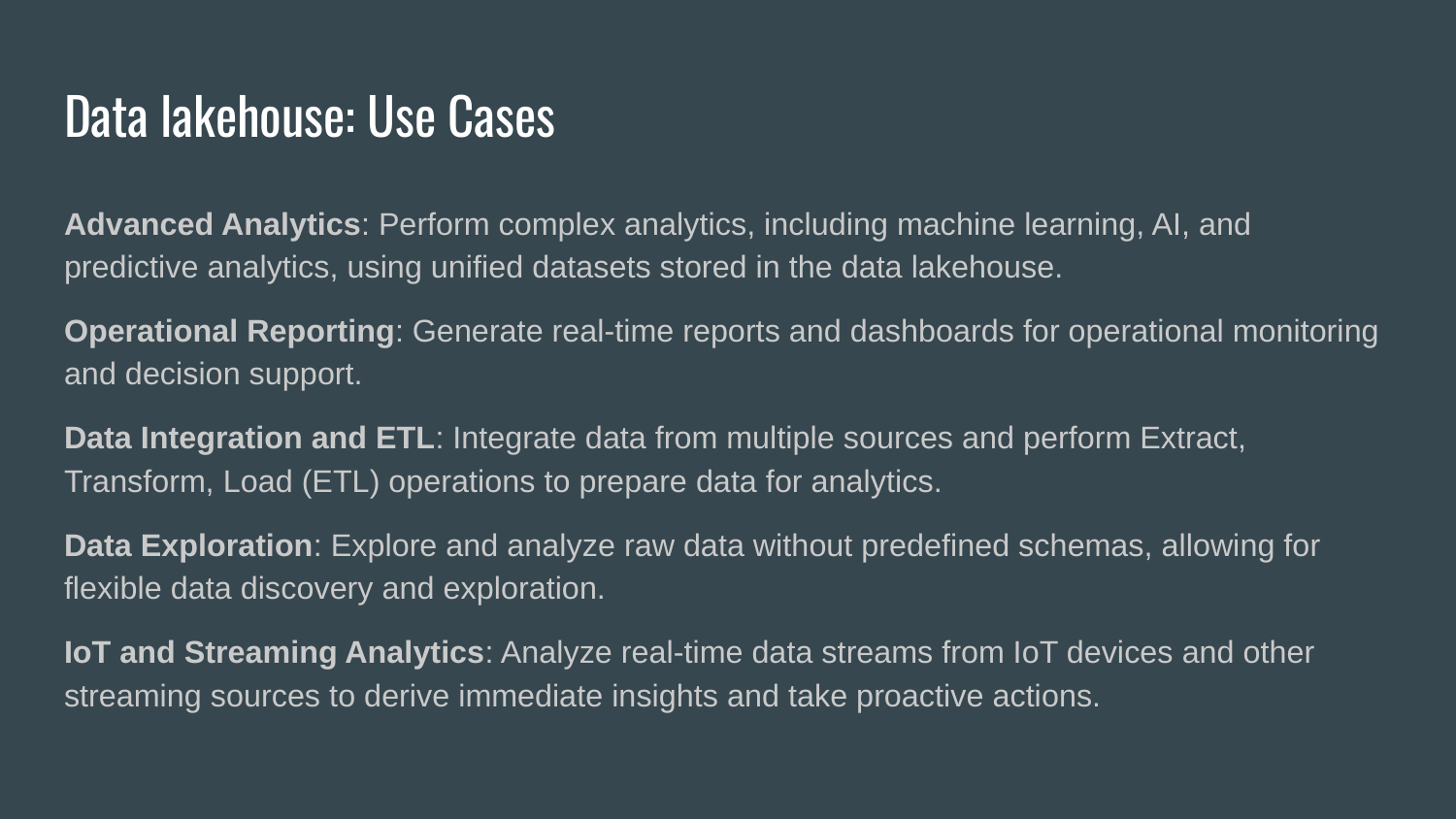

# Data lakehouse: Use Cases
Advanced Analytics: Perform complex analytics, including machine learning, AI, and predictive analytics, using unified datasets stored in the data lakehouse.
Operational Reporting: Generate real-time reports and dashboards for operational monitoring and decision support.
Data Integration and ETL: Integrate data from multiple sources and perform Extract, Transform, Load (ETL) operations to prepare data for analytics.
Data Exploration: Explore and analyze raw data without predefined schemas, allowing for flexible data discovery and exploration.
IoT and Streaming Analytics: Analyze real-time data streams from IoT devices and other streaming sources to derive immediate insights and take proactive actions.